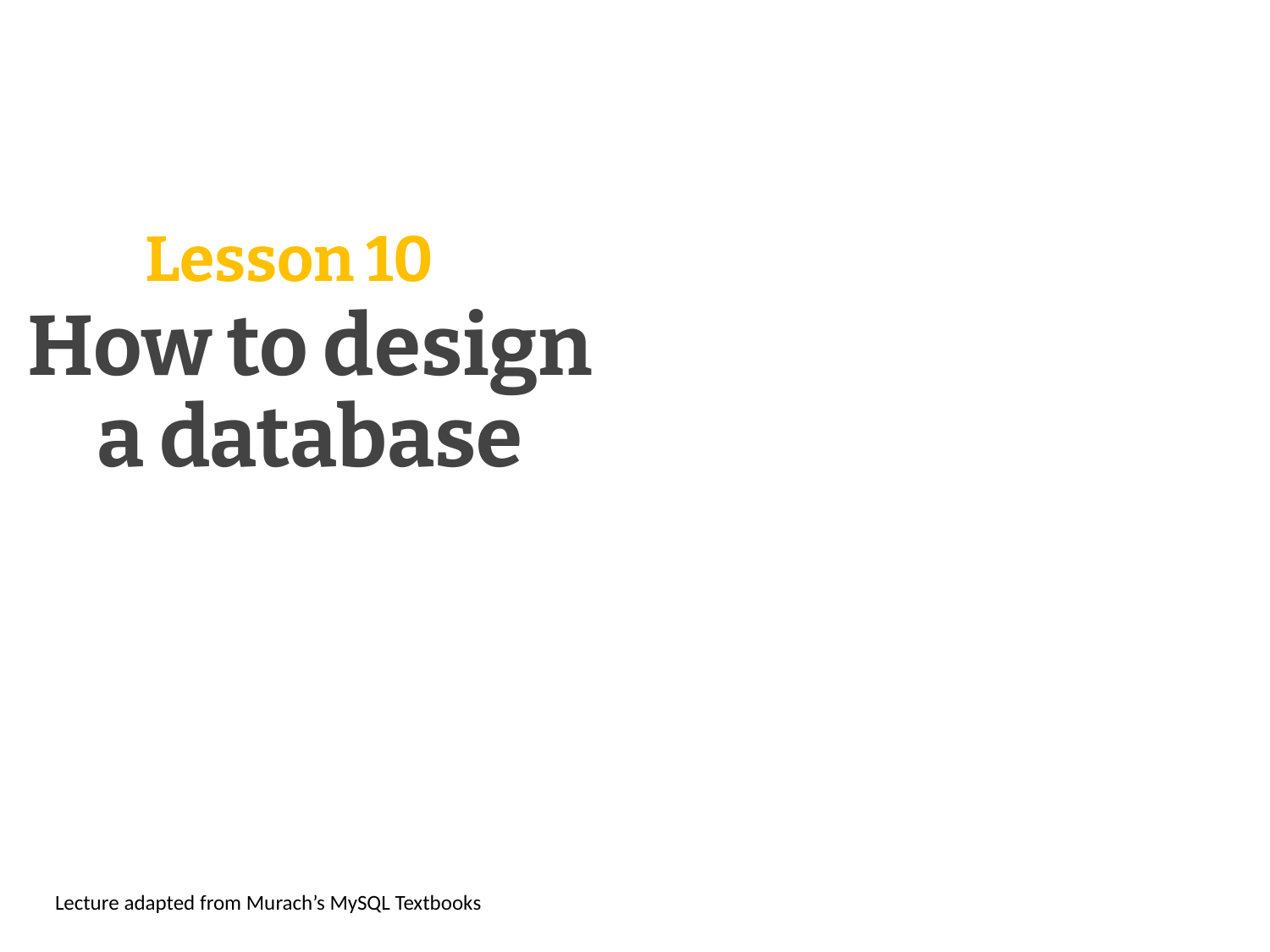

# Lesson 10
How to design
a database
Lecture adapted from Murach’s MySQL Textbooks